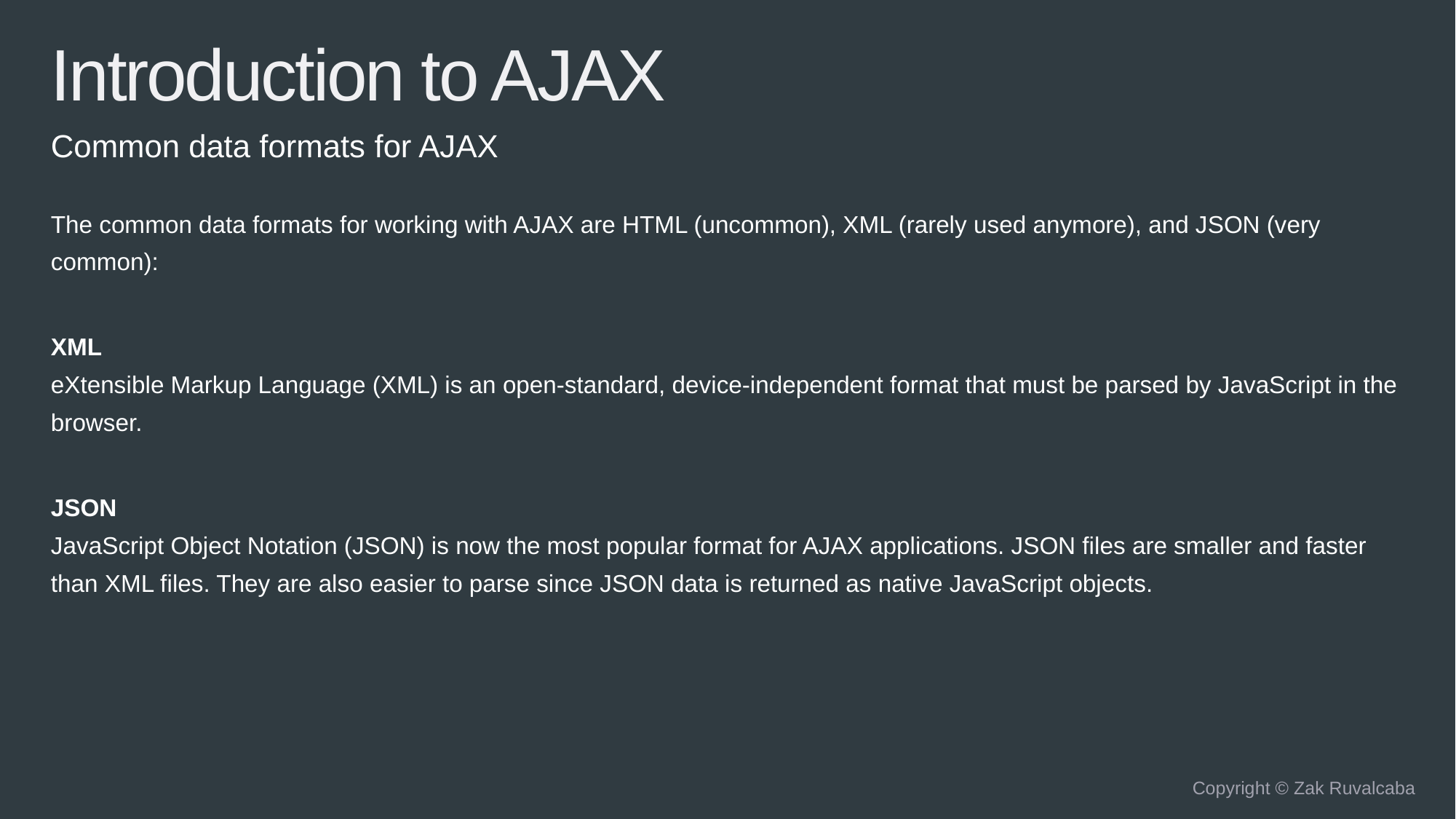

# Introduction to AJAX
Common data formats for AJAX
The common data formats for working with AJAX are HTML (uncommon), XML (rarely used anymore), and JSON (very common):

XML
eXtensible Markup Language (XML) is an open-standard, device-independent format that must be parsed by JavaScript in the browser.

JSON
JavaScript Object Notation (JSON) is now the most popular format for AJAX applications. JSON files are smaller and faster than XML files. They are also easier to parse since JSON data is returned as native JavaScript objects.